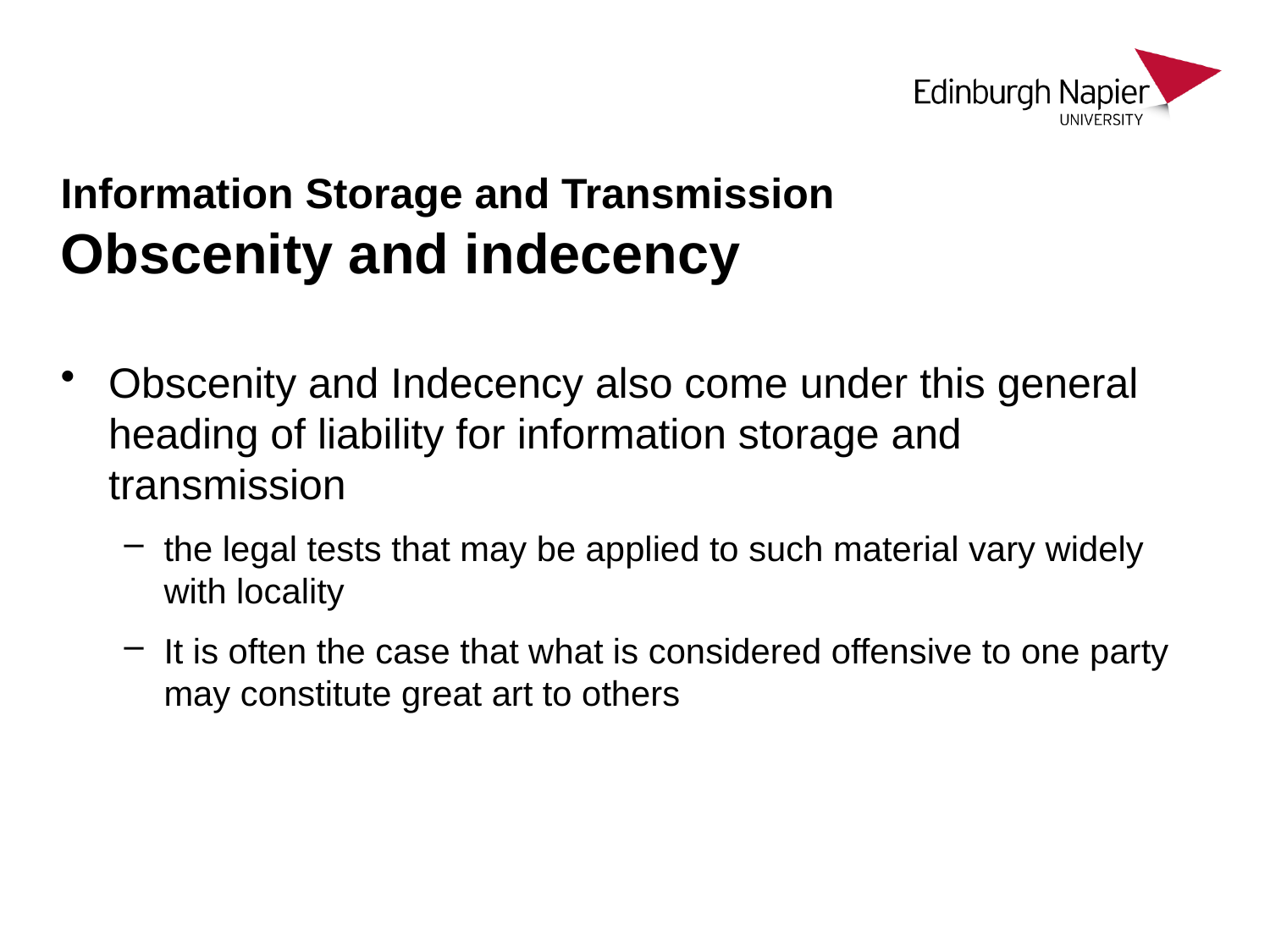

# Information Storage and Transmission Obscenity and indecency

Obscenity and Indecency also come under this general heading of liability for information storage and transmission
the legal tests that may be applied to such material vary widely with locality
It is often the case that what is considered offensive to one party may constitute great art to others